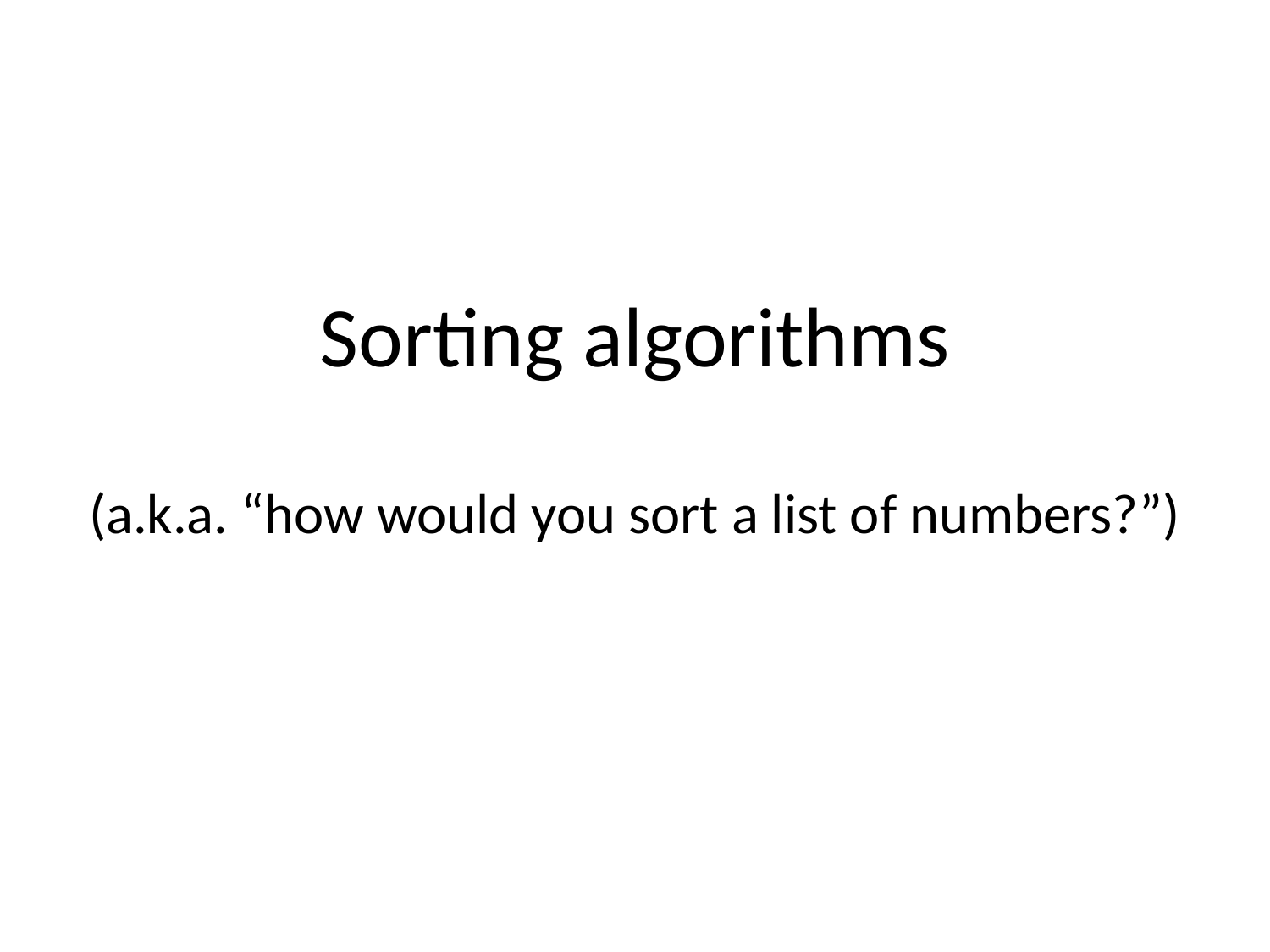

Sorting algorithms
(a.k.a. “how would you sort a list of numbers?”)